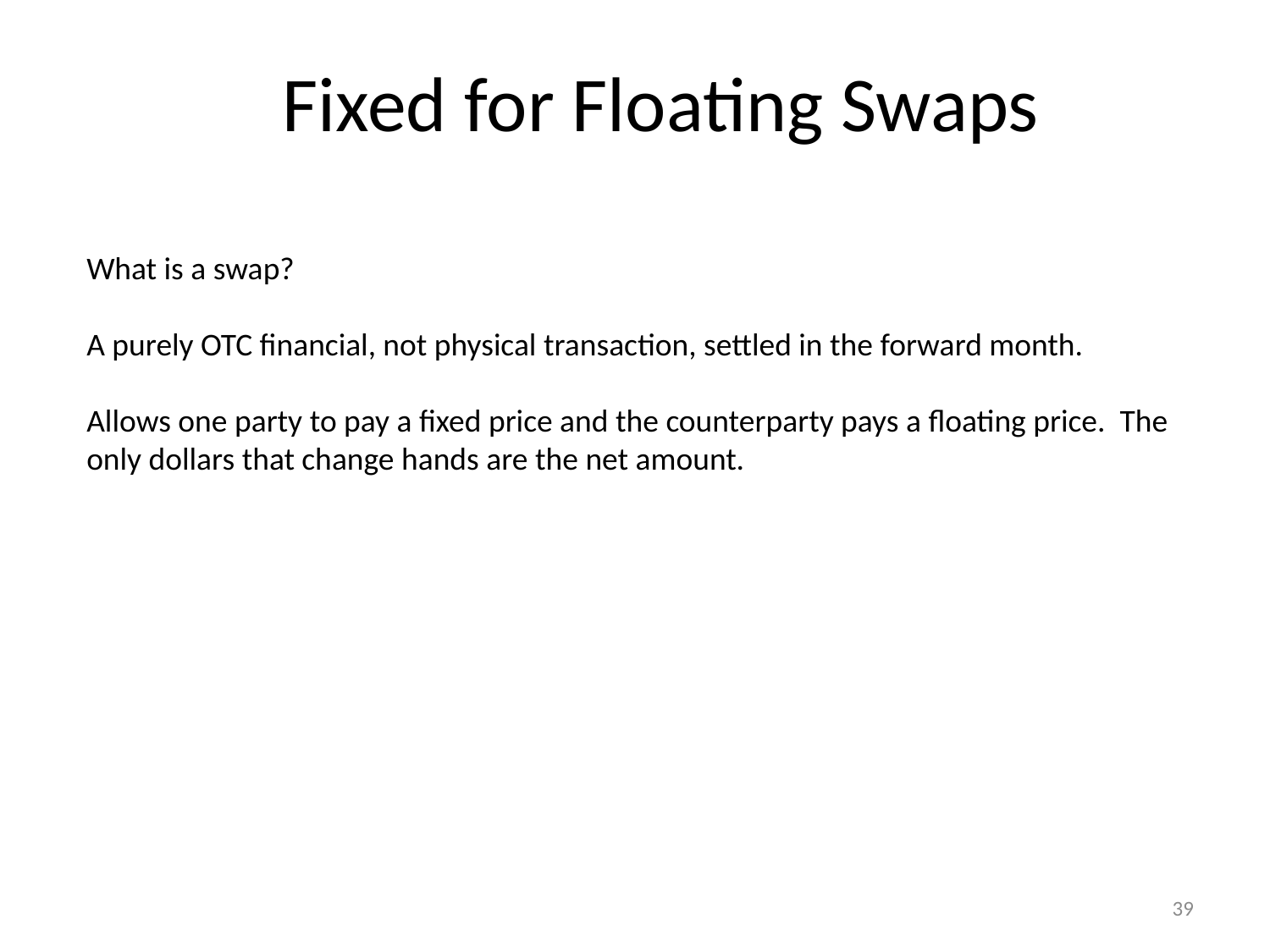

# Fixed for Floating Swaps
What is a swap?

A purely OTC financial, not physical transaction, settled in the forward month.

Allows one party to pay a fixed price and the counterparty pays a floating price.  The only dollars that change hands are the net amount.
39